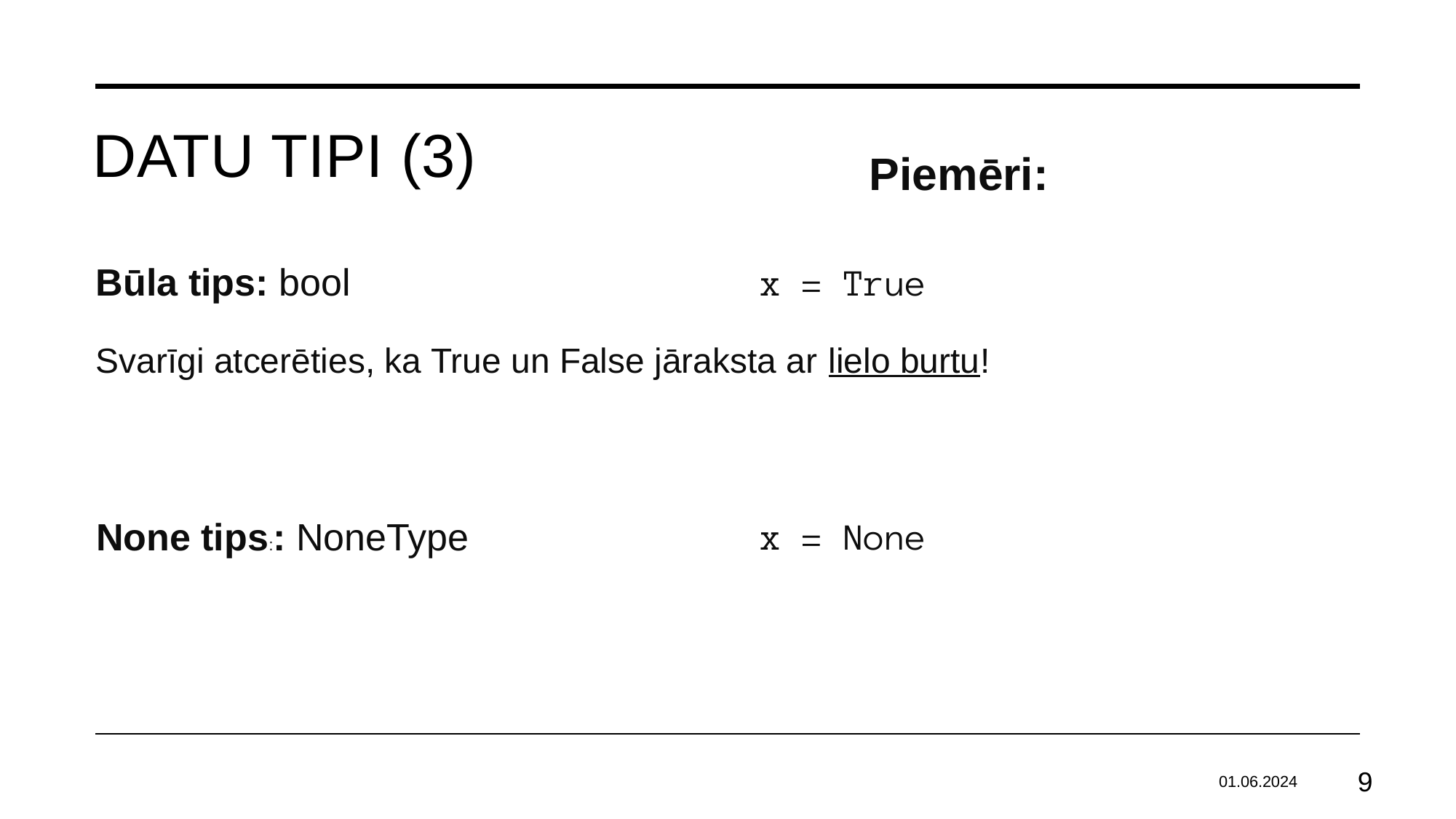

# Datu tipi (3)
Piemēri:
x = True
Būla tips: bool
Svarīgi atcerēties, ka True un False jāraksta ar lielo burtu!
None tips:: NoneType
x = None

01.06.2024
9